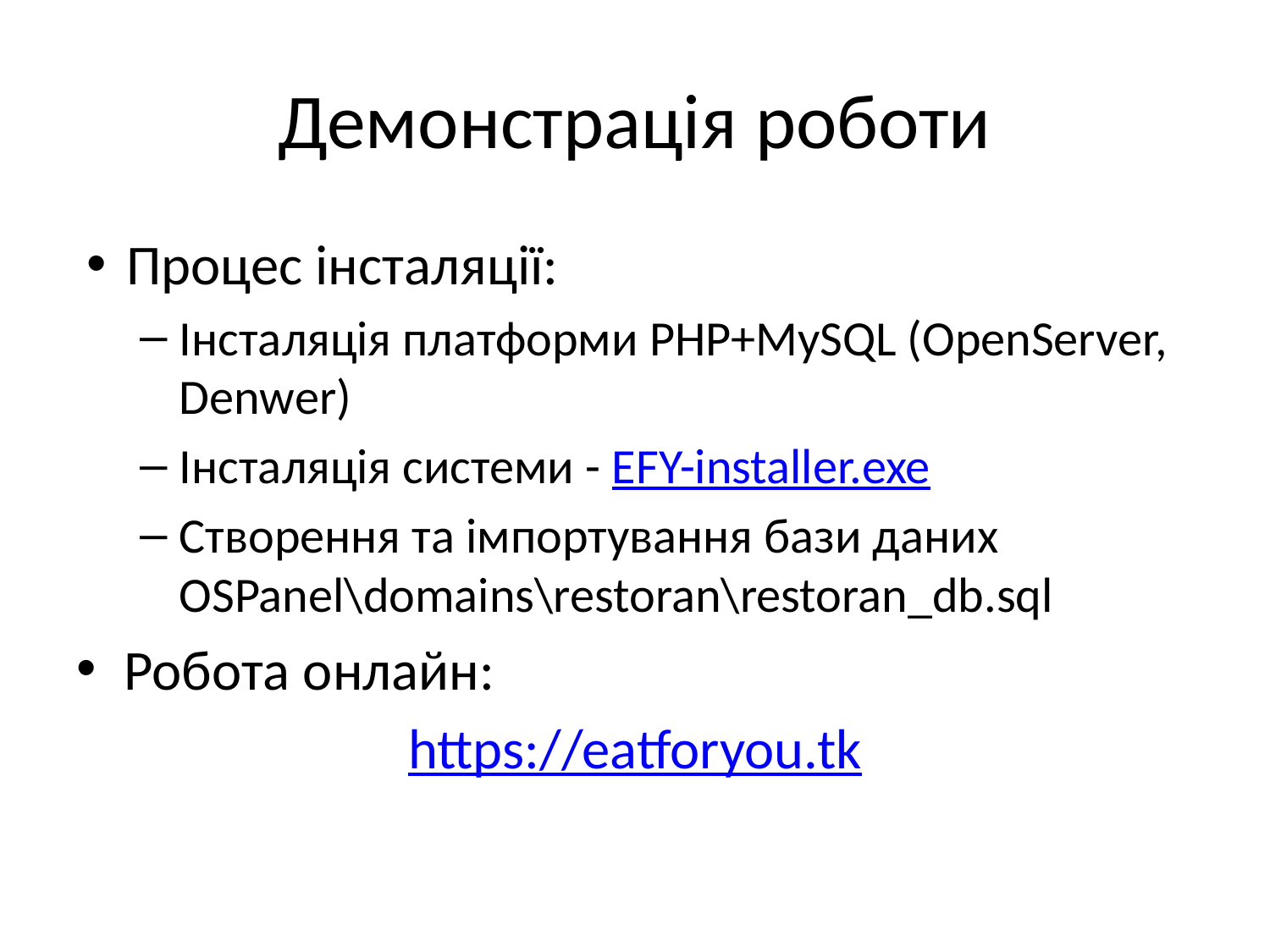

# Демонстрація роботи
Процес інсталяції:
Інсталяція платформи РНР+MySQL (OpenServer, Denwer)
Інсталяція системи - EFY-installer.exe
Створення та імпортування бази даних OSPanel\domains\restoran\restoran_db.sql
Робота онлайн:
https://eatforyou.tk